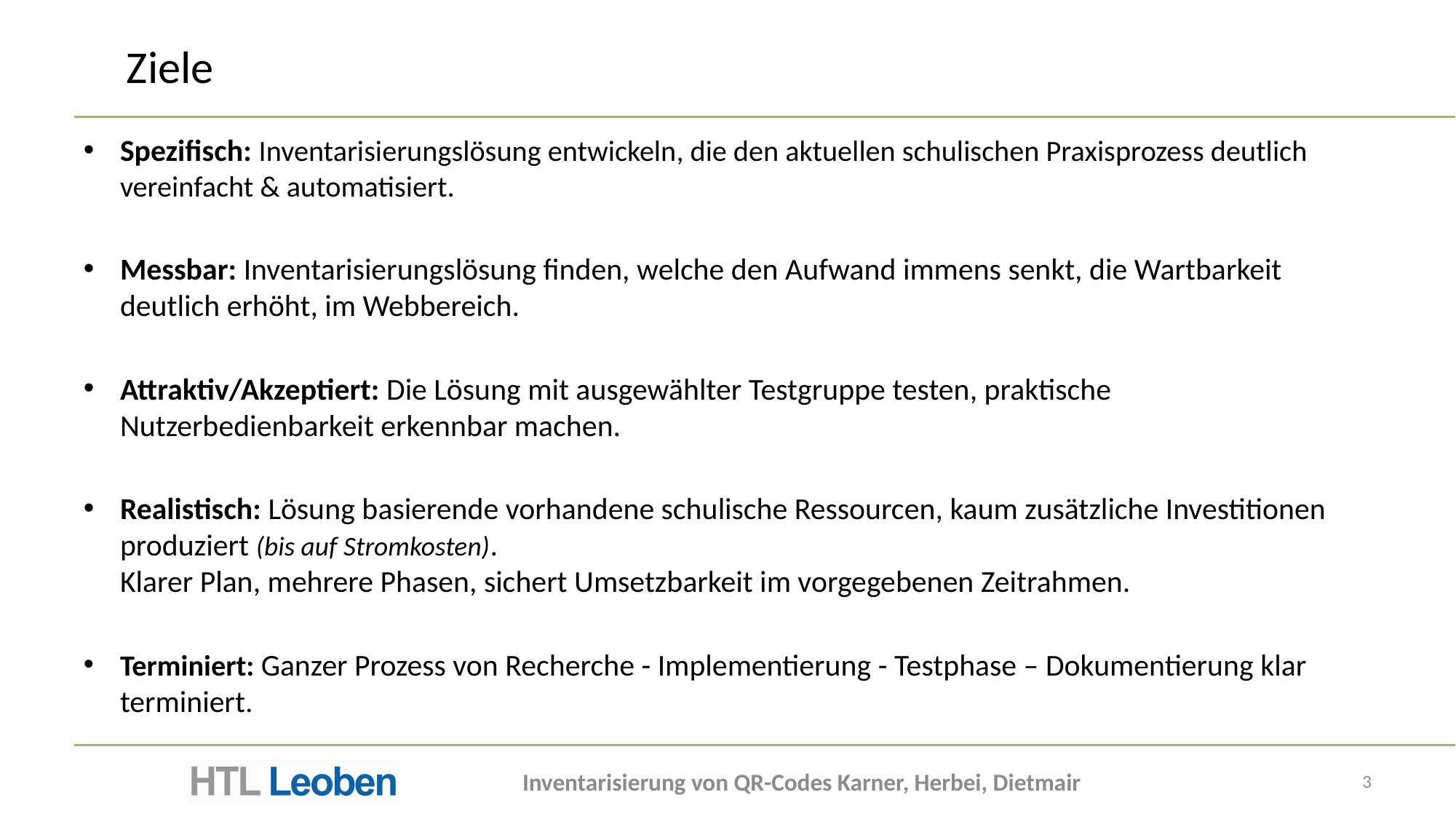

# Ziele
Spezifisch: Inventarisierungslösung entwickeln, die den aktuellen schulischen Praxisprozess deutlich vereinfacht & automatisiert.

Messbar: Inventarisierungslösung finden, welche den Aufwand immens senkt, die Wartbarkeit deutlich erhöht, im Webbereich.

Attraktiv/Akzeptiert: Die Lösung mit ausgewählter Testgruppe testen, praktische Nutzerbedienbarkeit erkennbar machen.

Realistisch: Lösung basierende vorhandene schulische Ressourcen, kaum zusätzliche Investitionen produziert (bis auf Stromkosten).
Klarer Plan, mehrere Phasen, sichert Umsetzbarkeit im vorgegebenen Zeitrahmen.

Terminiert: Ganzer Prozess von Recherche - Implementierung - Testphase – Dokumentierung klar terminiert.
Inventarisierung von QR-Codes Karner, Herbei, Dietmair
3